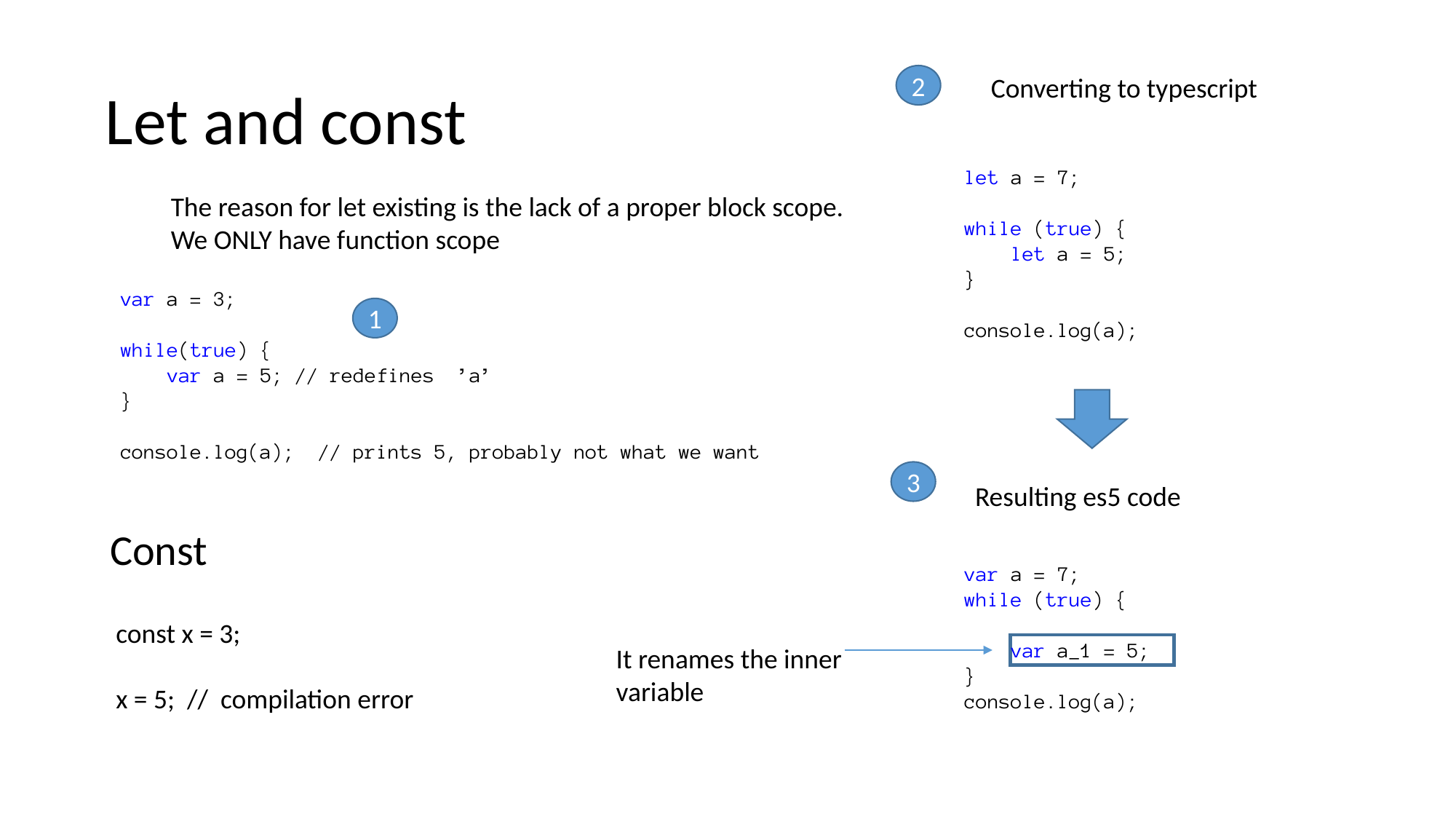

# Let and const
2

Converting to typescript
let a = 7;

while (true) {
    let a = 5;
}

console.log(a);
The reason for let existing is the lack of a proper block scope.
We ONLY have function scope
var a = 3;

while(true) {
    var a = 5; // redefines  ’a’
}

console.log(a);  // prints 5, probably not what we want
1

3

Resulting es5 code
Const
var a = 7;
while (true) {

    var a_1 = 5;
}
console.log(a);
const x = 3;

x = 5;  //  compilation error

It renames the inner
variable